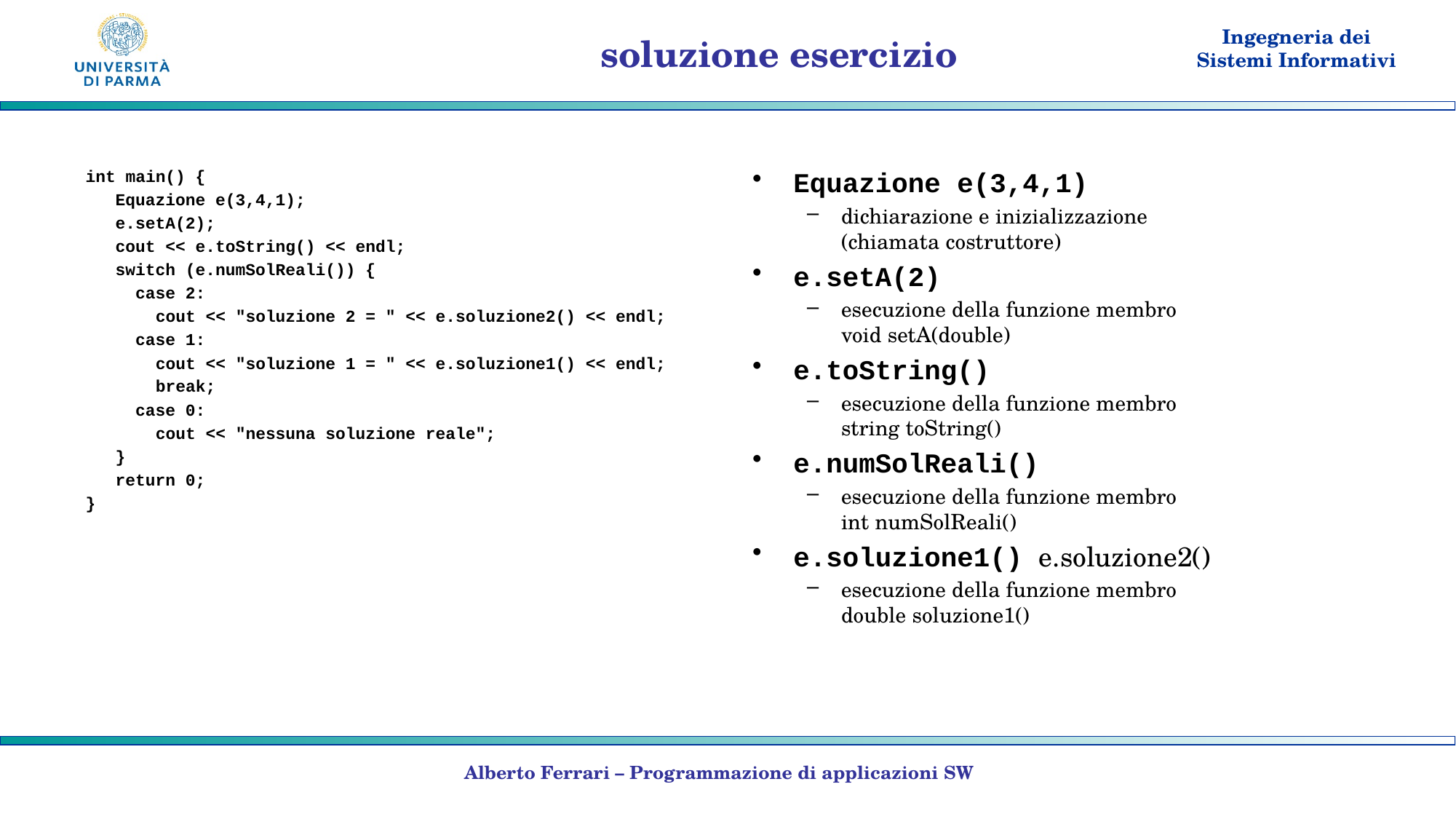

# soluzione esercizio
int main() {
   Equazione e(3,4,1);
   e.setA(2);
   cout << e.toString() << endl;
   switch (e.numSolReali()) {
     case 2:
       cout << "soluzione 2 = " << e.soluzione2() << endl;
     case 1:
       cout << "soluzione 1 = " << e.soluzione1() << endl;
       break;
     case 0:
       cout << "nessuna soluzione reale";
   }
   return 0;
}
Equazione e(3,4,1)
dichiarazione e inizializzazione
(chiamata costruttore)
e.setA(2)
esecuzione della funzione membro
void setA(double)
e.toString()
esecuzione della funzione membro
string toString()
e.numSolReali()
esecuzione della funzione membro
int numSolReali()
e.soluzione1() e.soluzione2()
esecuzione della funzione membro
double soluzione1()

Alberto Ferrari – Programmazione di applicazioni SW